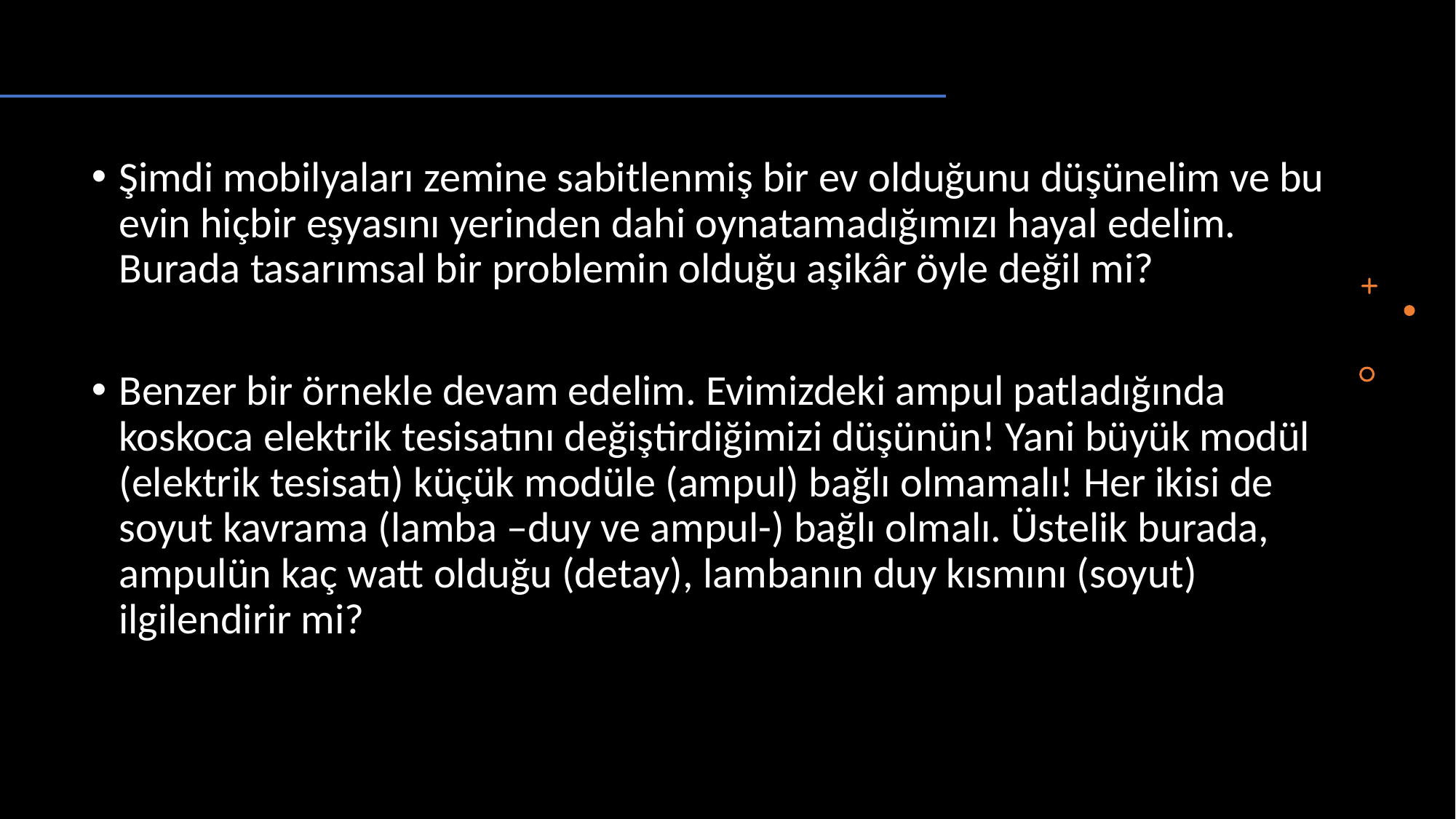

Şimdi mobilyaları zemine sabitlenmiş bir ev olduğunu düşünelim ve bu evin hiçbir eşyasını yerinden dahi oynatamadığımızı hayal edelim. Burada tasarımsal bir problemin olduğu aşikâr öyle değil mi?

Benzer bir örnekle devam edelim. Evimizdeki ampul patladığında koskoca elektrik tesisatını değiştirdiğimizi düşünün! Yani büyük modül (elektrik tesisatı) küçük modüle (ampul) bağlı olmamalı! Her ikisi de soyut kavrama (lamba –duy ve ampul-) bağlı olmalı. Üstelik burada, ampulün kaç watt olduğu (detay), lambanın duy kısmını (soyut) ilgilendirir mi?